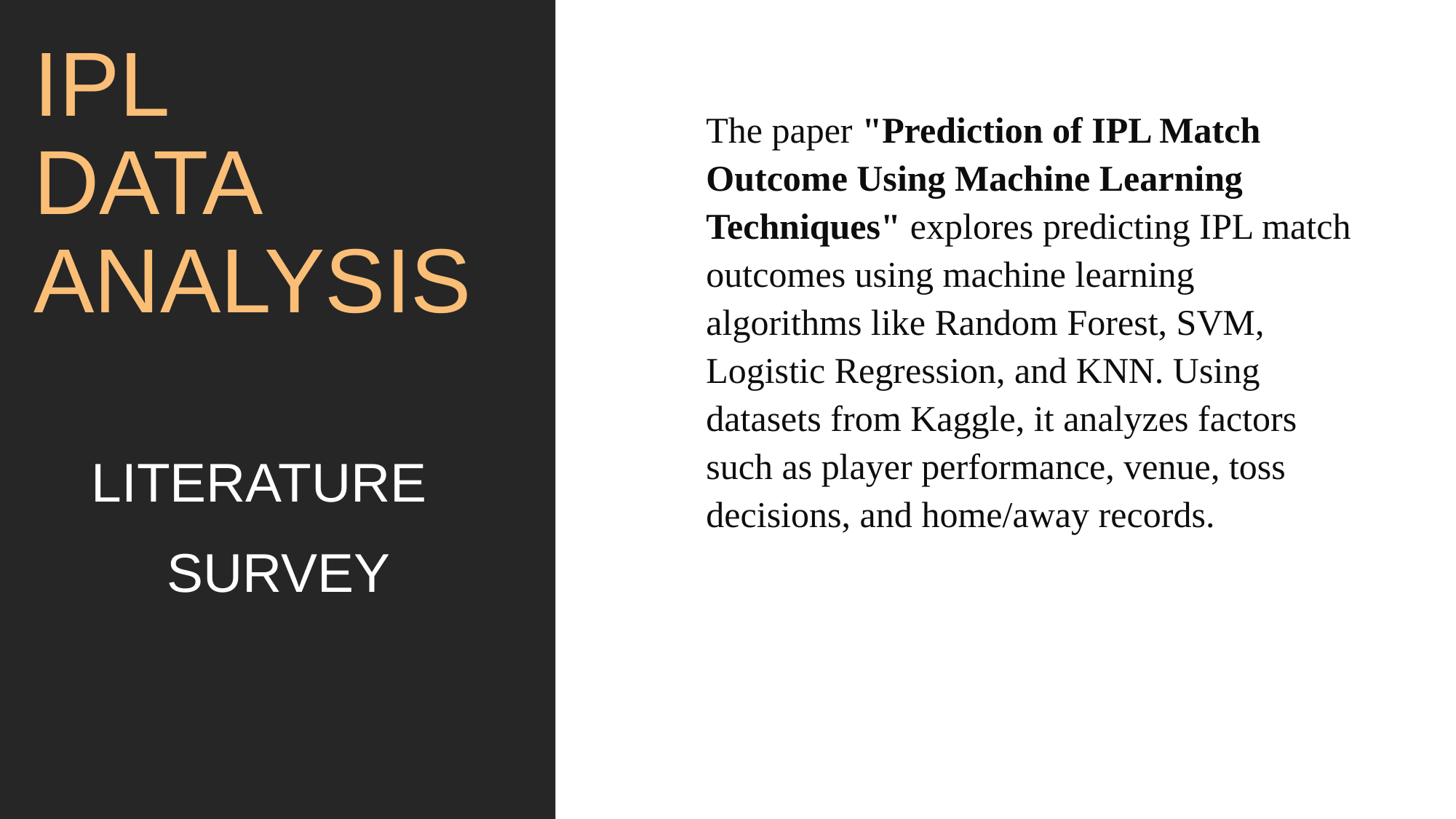

# IPL DATA ANALYSIS
The paper "Prediction of IPL Match Outcome Using Machine Learning Techniques" explores predicting IPL match outcomes using machine learning algorithms like Random Forest, SVM, Logistic Regression, and KNN. Using datasets from Kaggle, it analyzes factors such as player performance, venue, toss decisions, and home/away records.

  LITERATURE
       SURVEY